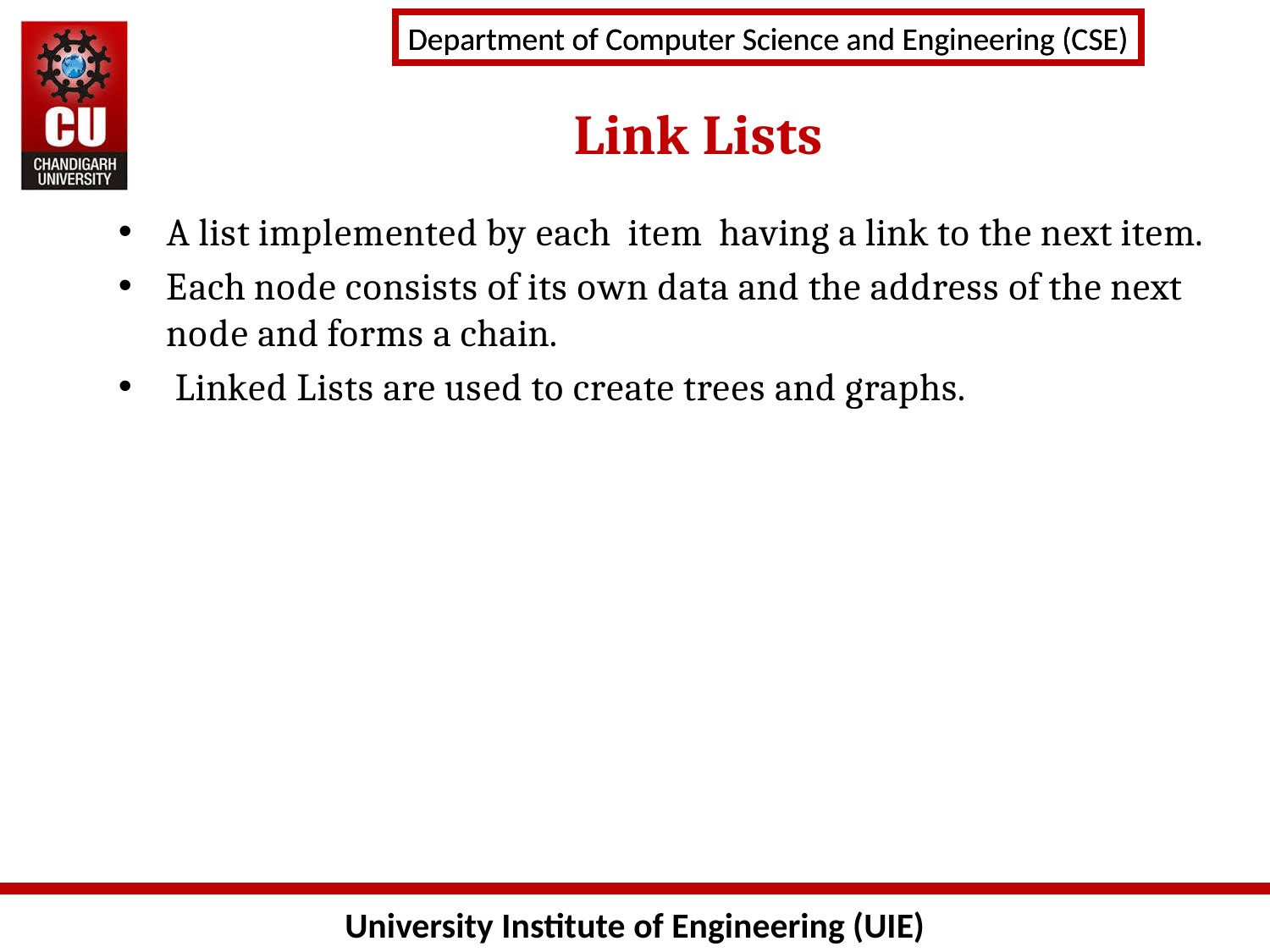

Link Lists
A list implemented by each  item  having a link to the next item.
Each node consists of its own data and the address of the next node and forms a chain.
 Linked Lists are used to create trees and graphs.